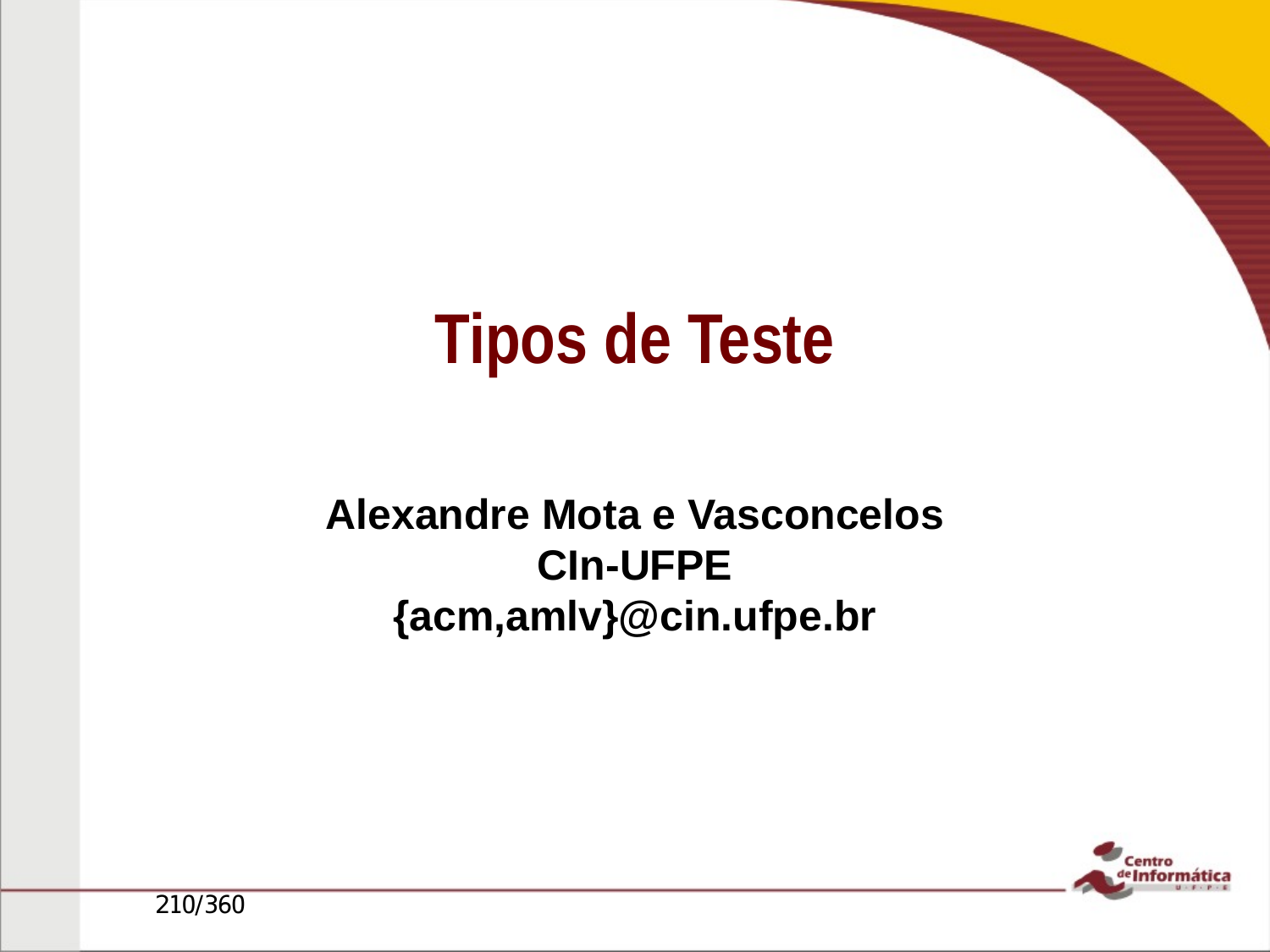

Tipos de Teste
Alexandre Mota e Vasconcelos
CIn-UFPE
{acm,amlv}@cin.ufpe.br
210/360